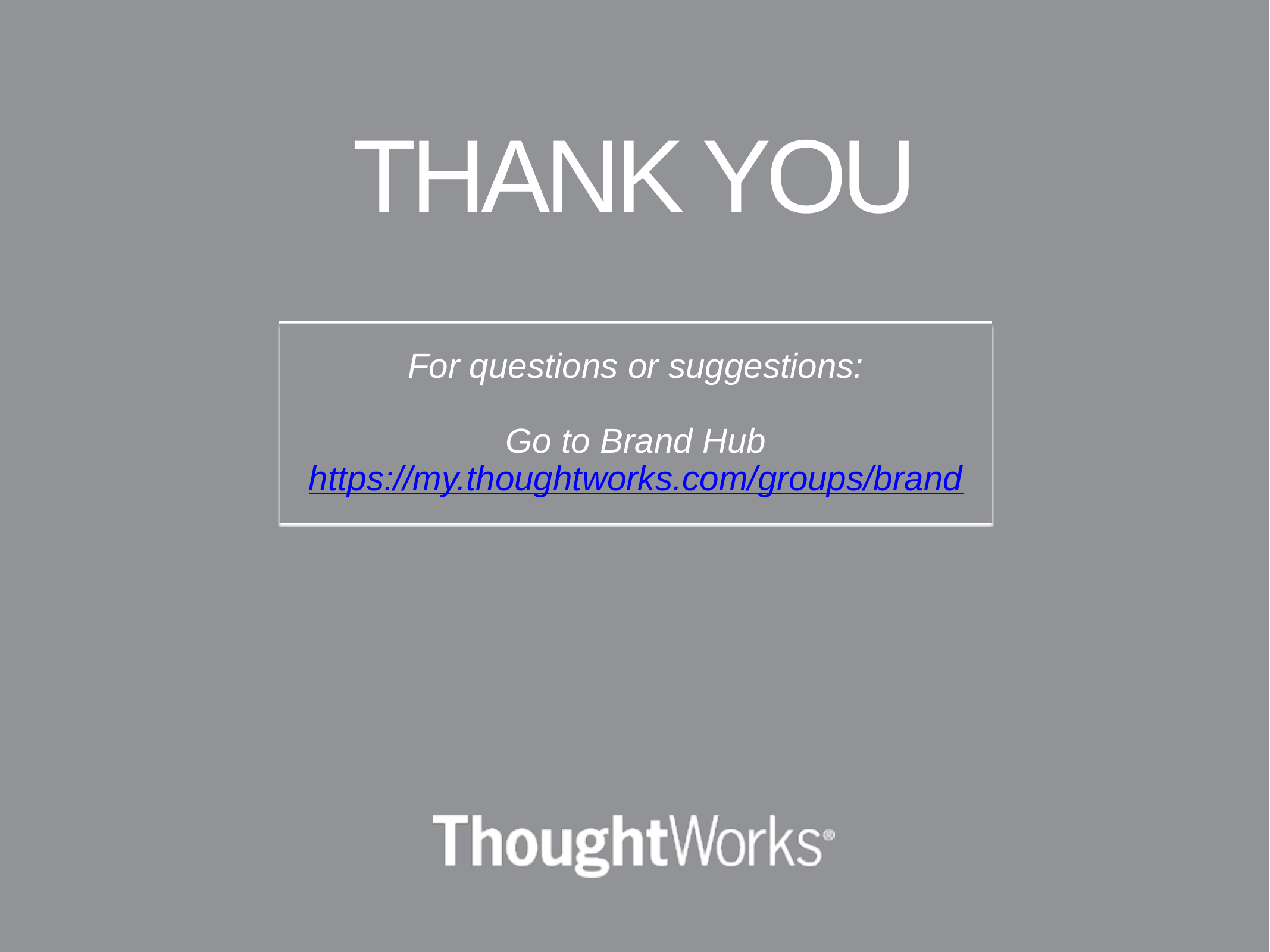

# THANK YOU
For questions or suggestions:

Go to Brand Hub
https://my.thoughtworks.com/groups/brand